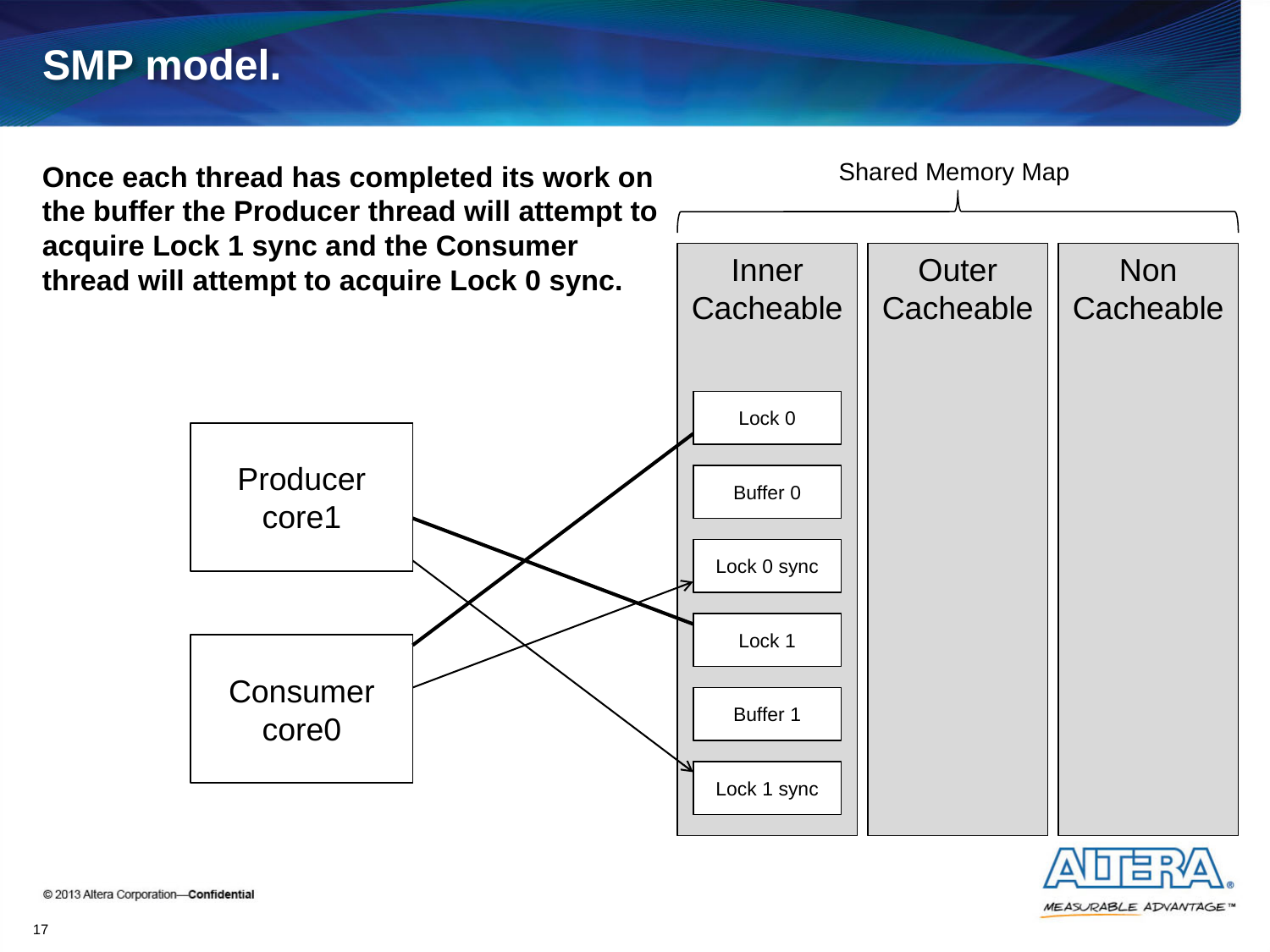

# SMP model.
Shared Memory Map
Once each thread has completed its work on the buffer the Producer thread will attempt to acquire Lock 1 sync and the Consumer thread will attempt to acquire Lock 0 sync.
Inner
Cacheable
Outer
Cacheable
Non
Cacheable

Lock 0
Producer
core1

Buffer 0

Lock 0 sync

Lock 1
Consumer
core0

Buffer 1

Lock 1 sync

17